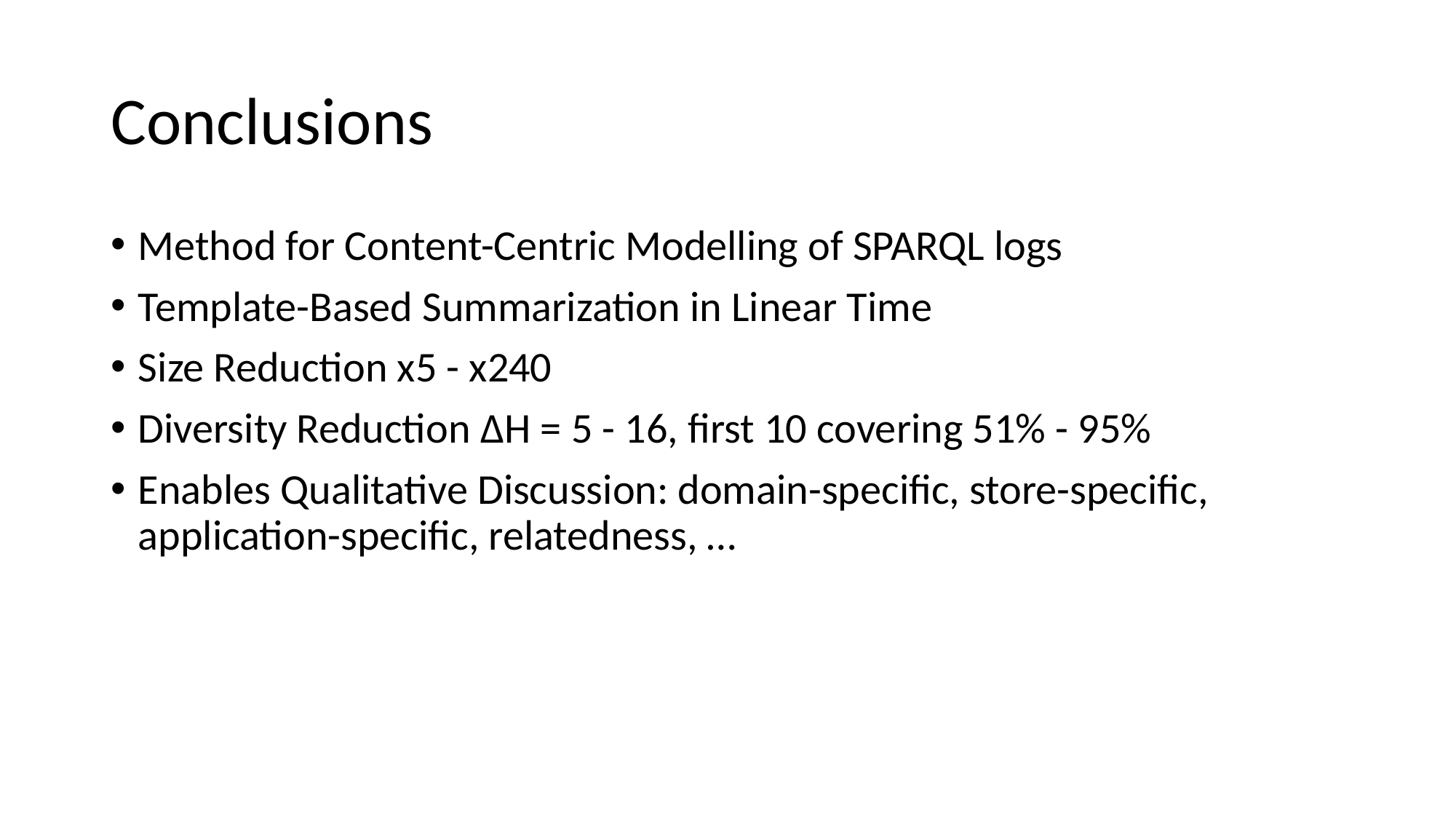

# Conclusions
Method for Content-Centric Modelling of SPARQL logs
Template-Based Summarization in Linear Time
Size Reduction x5 - x240
Diversity Reduction ΔH = 5 - 16, first 10 covering 51% - 95%
Enables Qualitative Discussion: domain-specific, store-specific, application-specific, relatedness, …